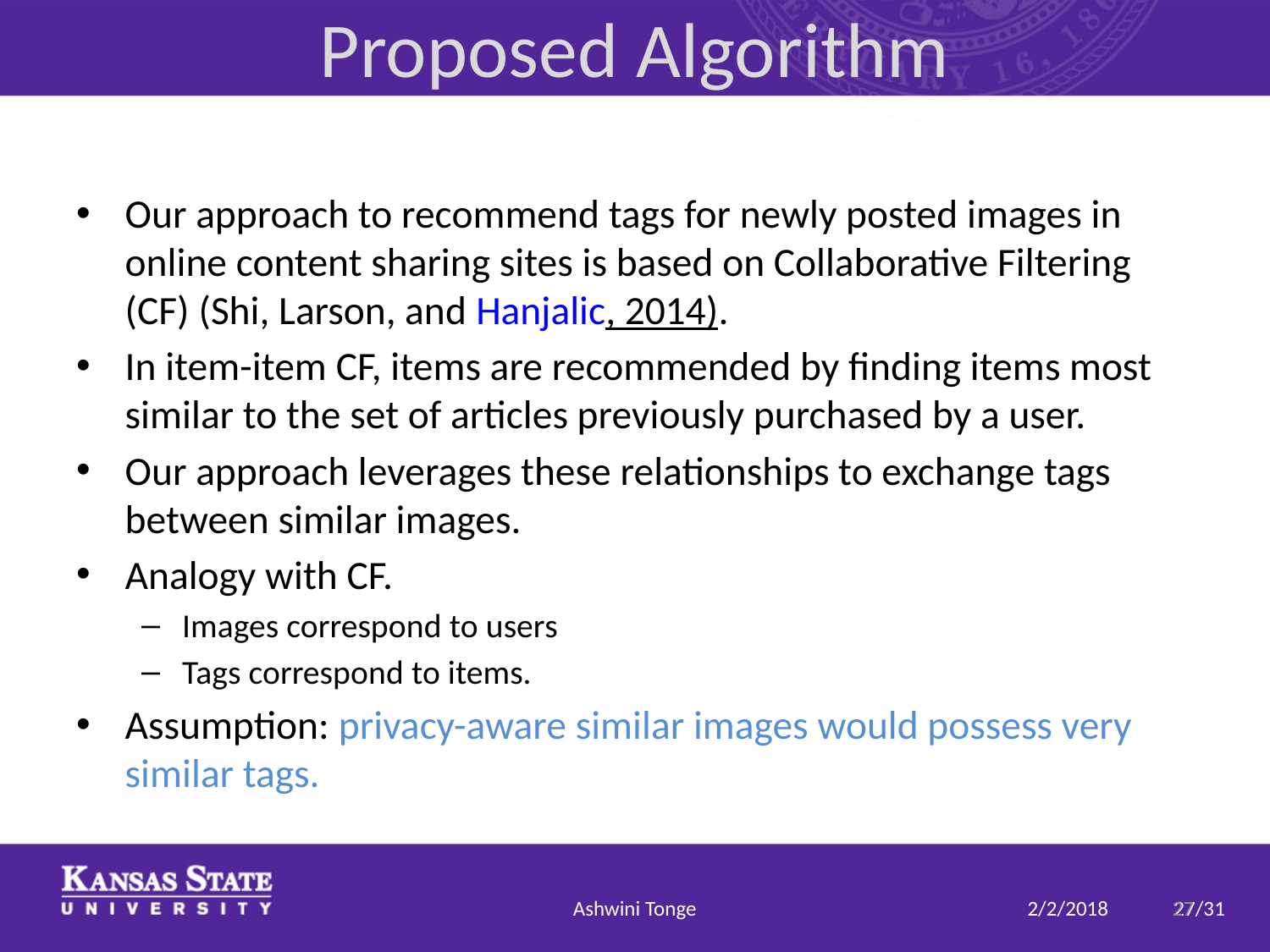

# Proposed Algorithm
Our approach to recommend tags for newly posted images in online content sharing sites is based on Collaborative Filtering (CF) (Shi, Larson, and Hanjalic, 2014).
In item-item CF, items are recommended by finding items most similar to the set of articles previously purchased by a user.
Our approach leverages these relationships to exchange tags between similar images.
Analogy with CF.
Images correspond to users
Tags correspond to items.
Assumption: privacy-aware similar images would possess very similar tags.
Ashwini Tonge
27
2/2/2018